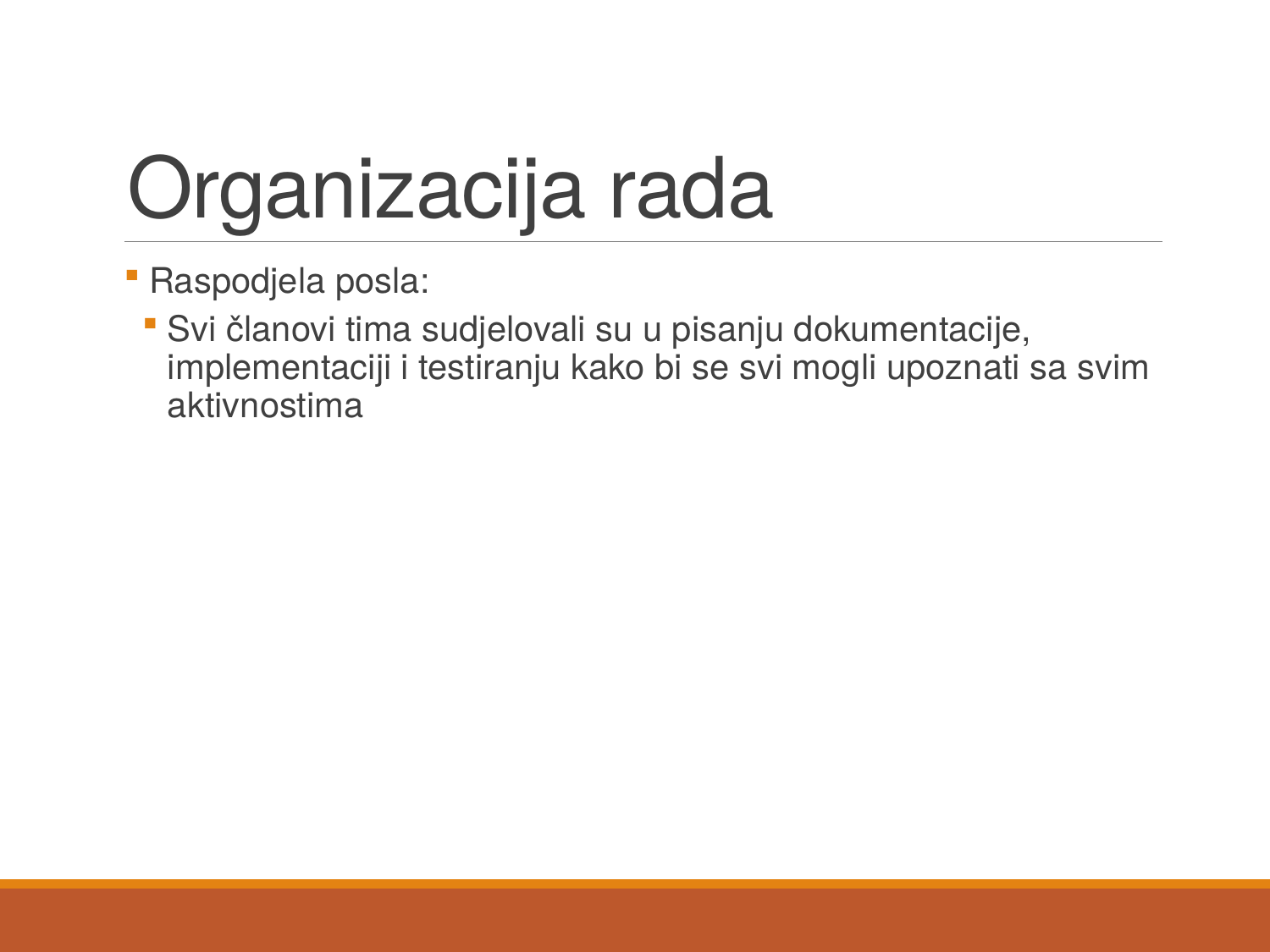

# Organizacija rada
Raspodjela posla:
Svi članovi tima sudjelovali su u pisanju dokumentacije, implementaciji i testiranju kako bi se svi mogli upoznati sa svim aktivnostima